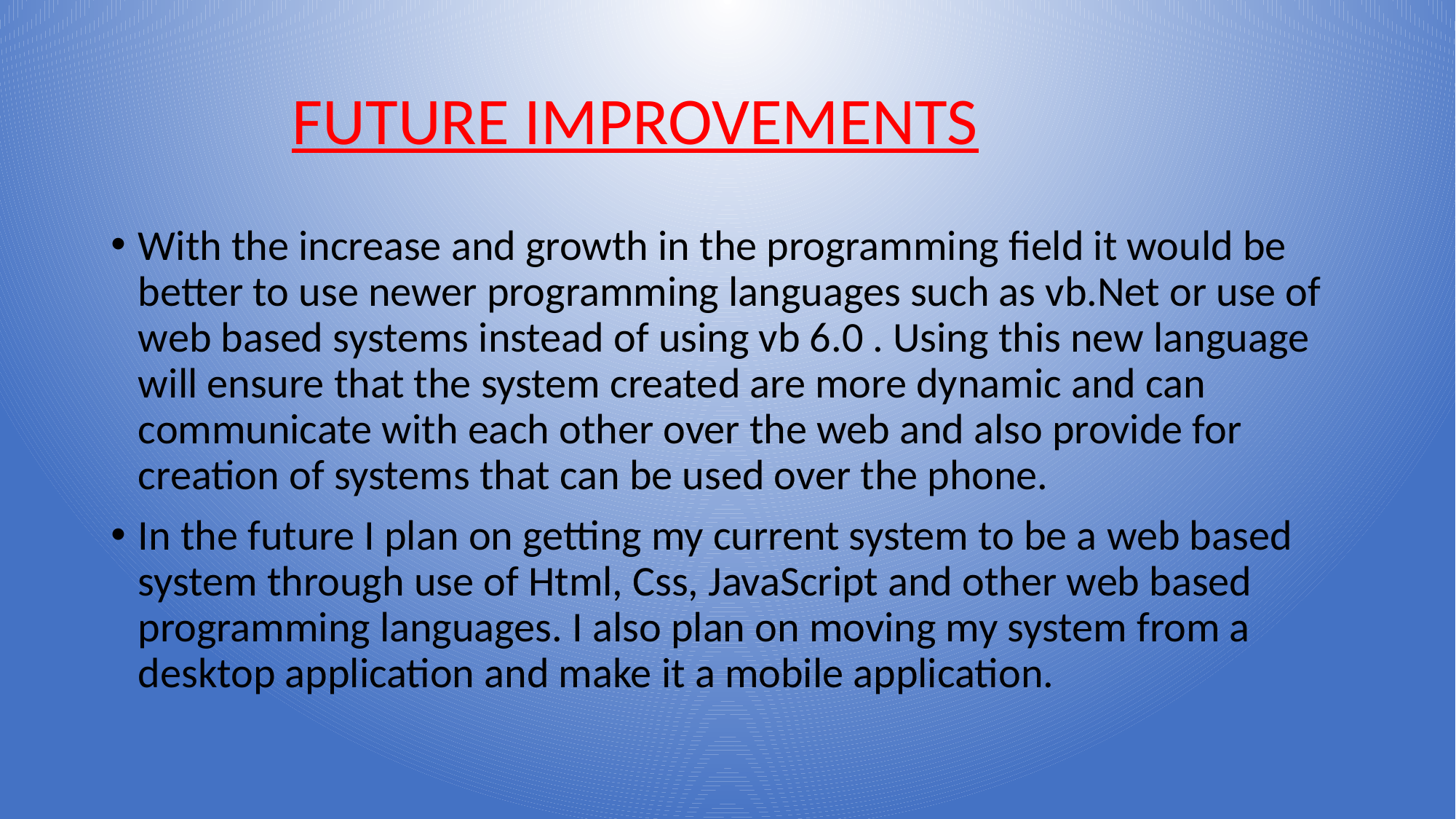

# FUTURE IMPROVEMENTS
With the increase and growth in the programming field it would be better to use newer programming languages such as vb.Net or use of web based systems instead of using vb 6.0 . Using this new language will ensure that the system created are more dynamic and can communicate with each other over the web and also provide for creation of systems that can be used over the phone.
In the future I plan on getting my current system to be a web based system through use of Html, Css, JavaScript and other web based programming languages. I also plan on moving my system from a desktop application and make it a mobile application.